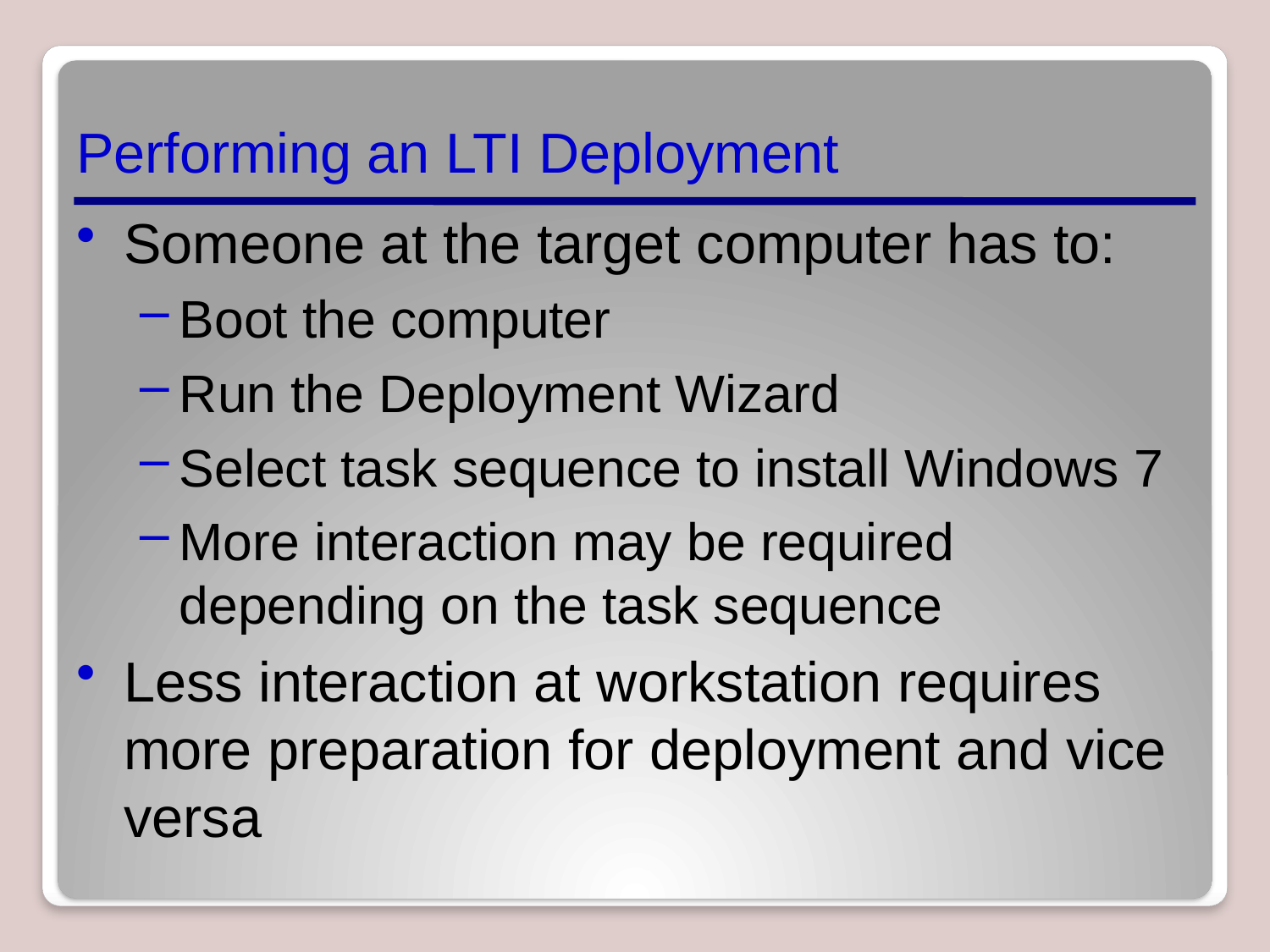

# Performing an LTI Deployment
Someone at the target computer has to:
Boot the computer
Run the Deployment Wizard
Select task sequence to install Windows 7
More interaction may be required depending on the task sequence
Less interaction at workstation requires more preparation for deployment and vice versa